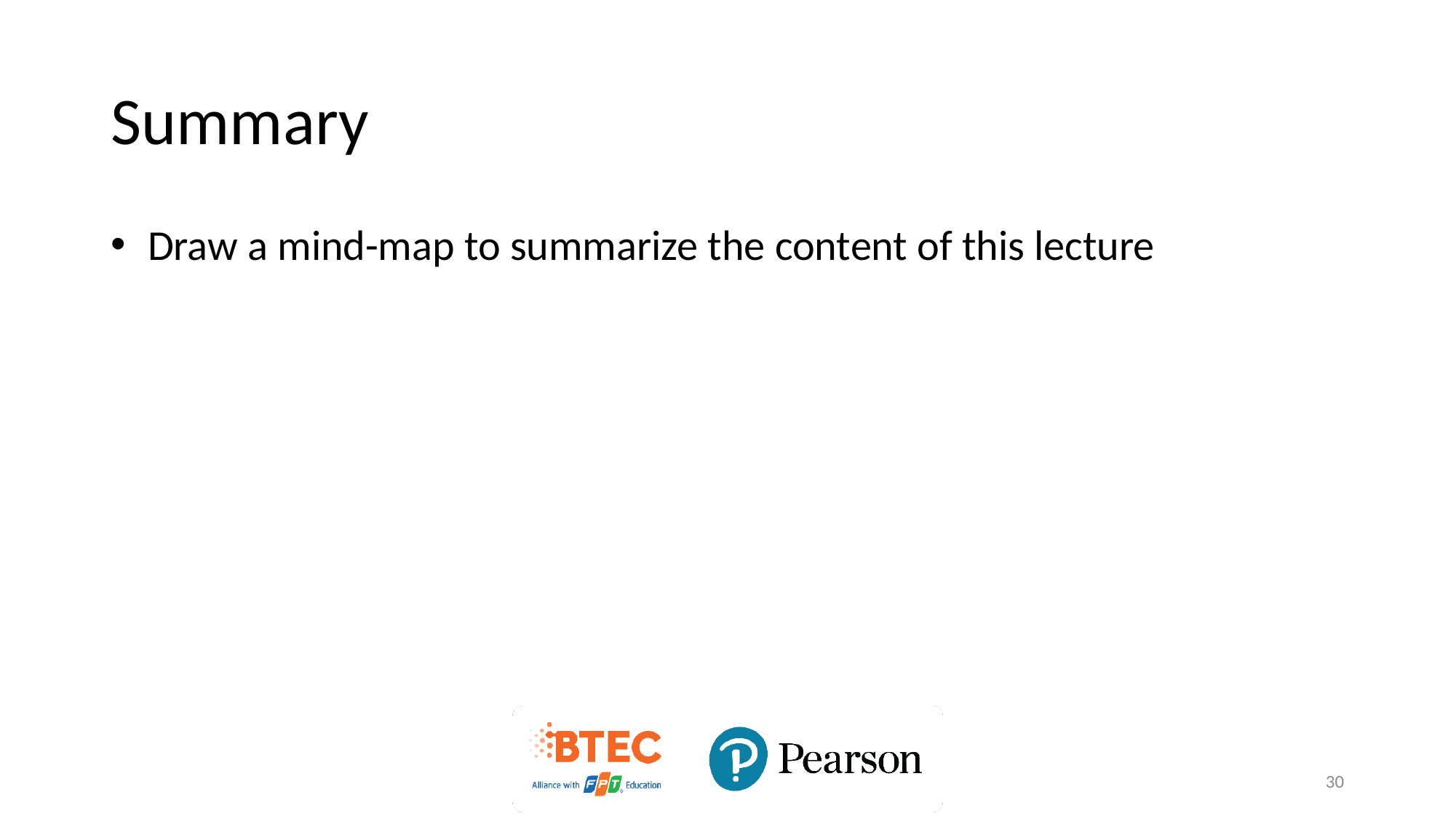

# Summary
 Draw a mind-map to summarize the content of this lecture
30